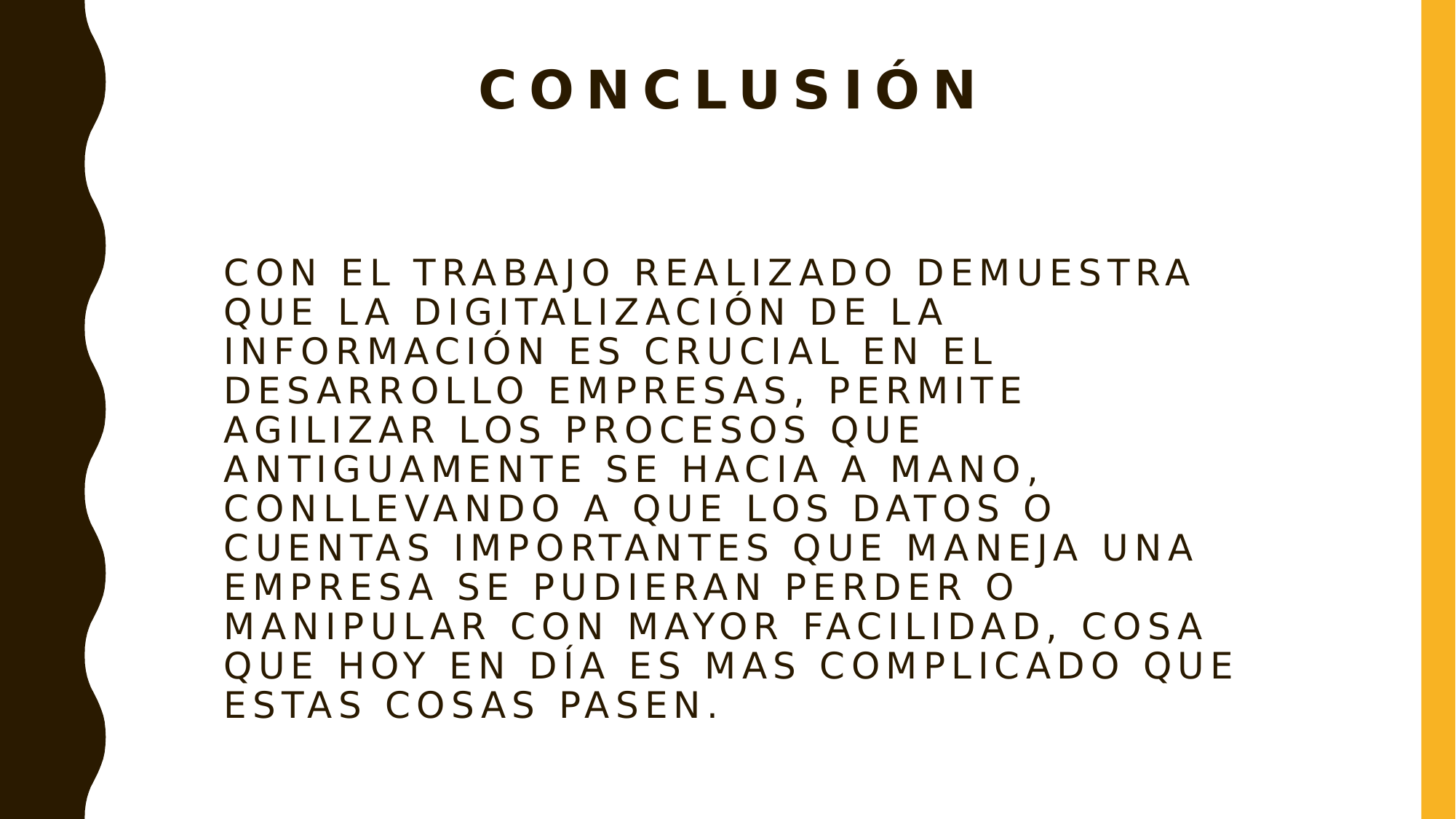

# Conclusión
Con el trabajo realizado demuestra que la digitalización de la información es crucial en el desarrollo empresas, permite agilizar los procesos que antiguamente se hacia a mano, conllevando a que los datos o cuentas importantes que maneja una empresa se pudieran perder o manipular con mayor facilidad, cosa que hoy en día es mas complicado que estas cosas pasen.